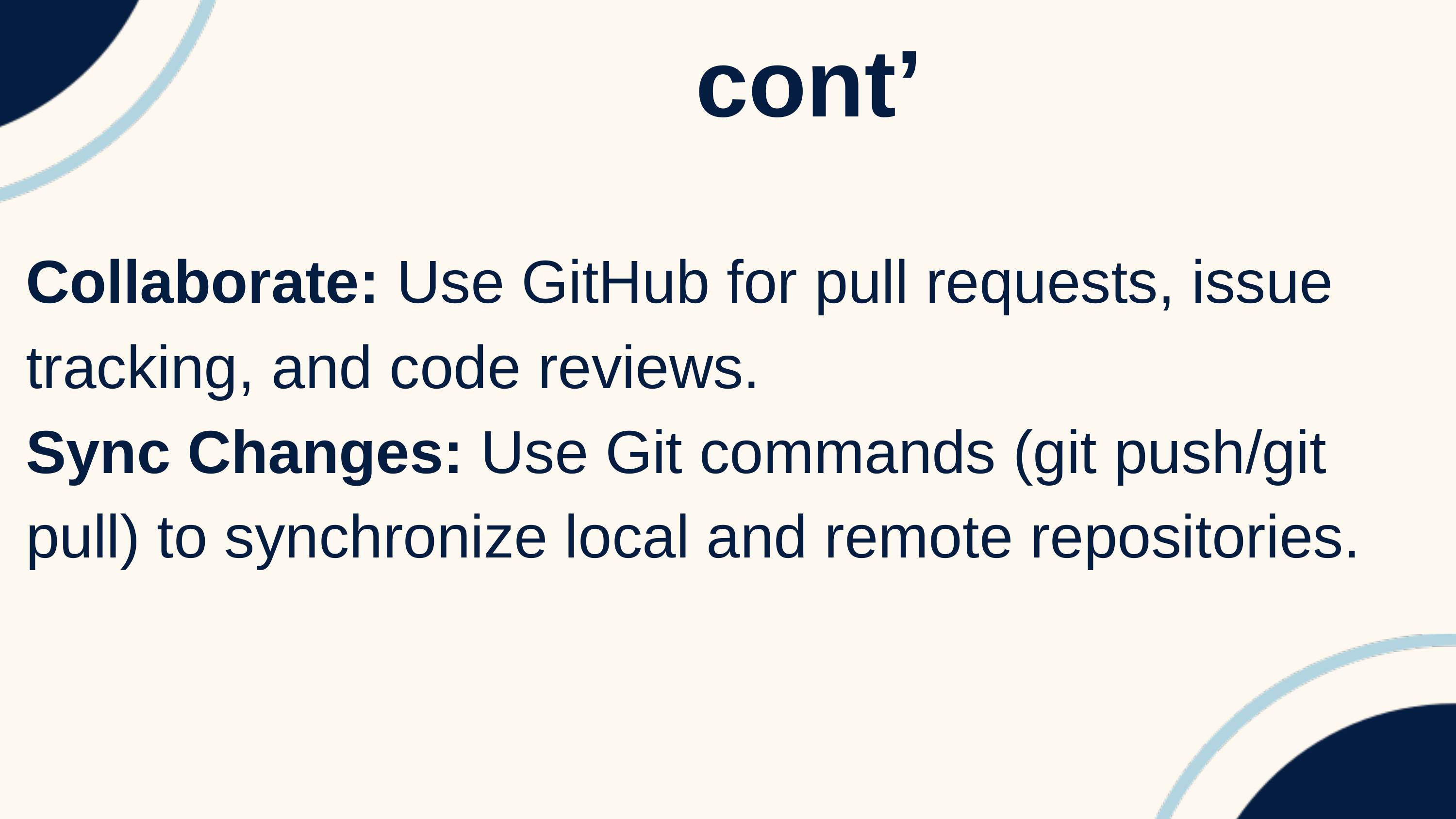

cont’
Collaborate: Use GitHub for pull requests, issue tracking, and code reviews.
Sync Changes: Use Git commands (git push/git pull) to synchronize local and remote repositories.